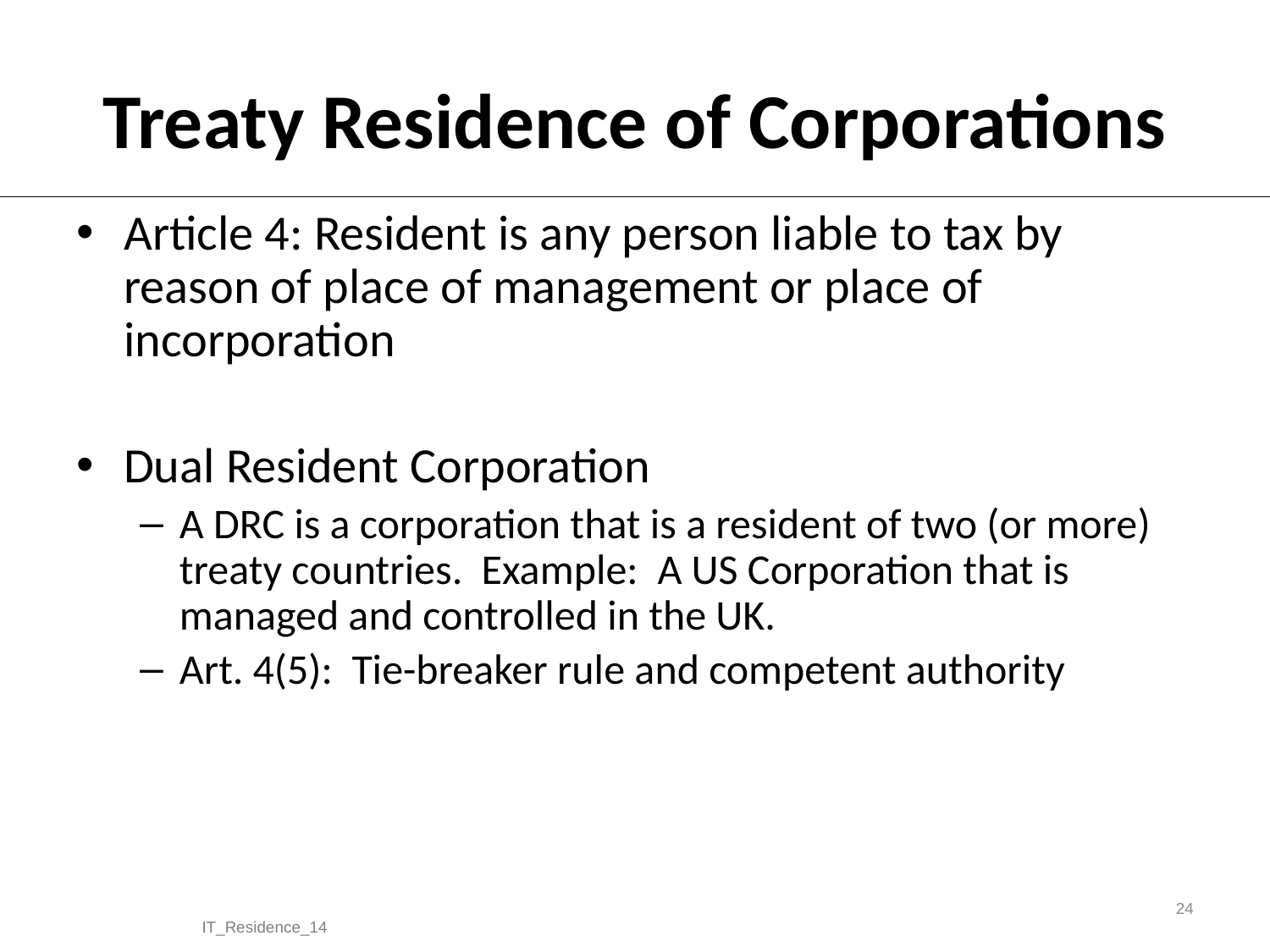

# Treaty Residence of Corporations
Article 4: Resident is any person liable to tax by reason of place of management or place of incorporation

Dual Resident Corporation
A DRC is a corporation that is a resident of two (or more) treaty countries.  Example:  A US Corporation that is managed and controlled in the UK.
Art. 4(5):  Tie-breaker rule and competent authority

24
IT_Residence_14